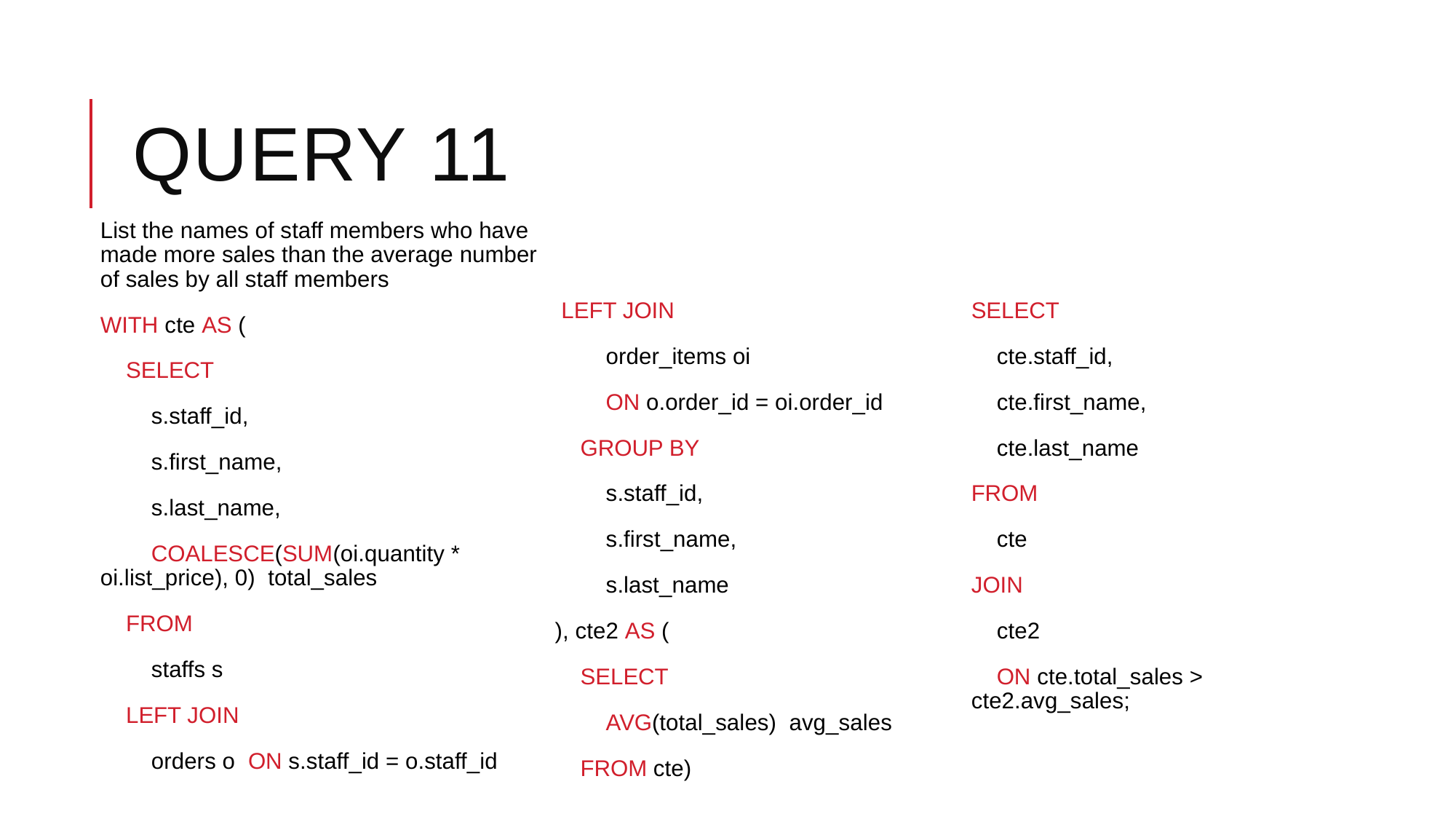

# Query 11
List the names of staff members who have made more sales than the average number of sales by all staff members
WITH cte AS (
    SELECT
        s.staff_id,
        s.first_name,
        s.last_name,
        COALESCE(SUM(oi.quantity * oi.list_price), 0)  total_sales
    FROM
        staffs s
    LEFT JOIN
        orders o  ON s.staff_id = o.staff_id

SELECT
    cte.staff_id,
    cte.first_name,
    cte.last_name
FROM
    cte
JOIN
    cte2
    ON cte.total_sales > cte2.avg_sales;

 LEFT JOIN
        order_items oi
        ON o.order_id = oi.order_id
    GROUP BY
        s.staff_id,
        s.first_name,
        s.last_name
), cte2 AS (
    SELECT
        AVG(total_sales)  avg_sales
    FROM cte)